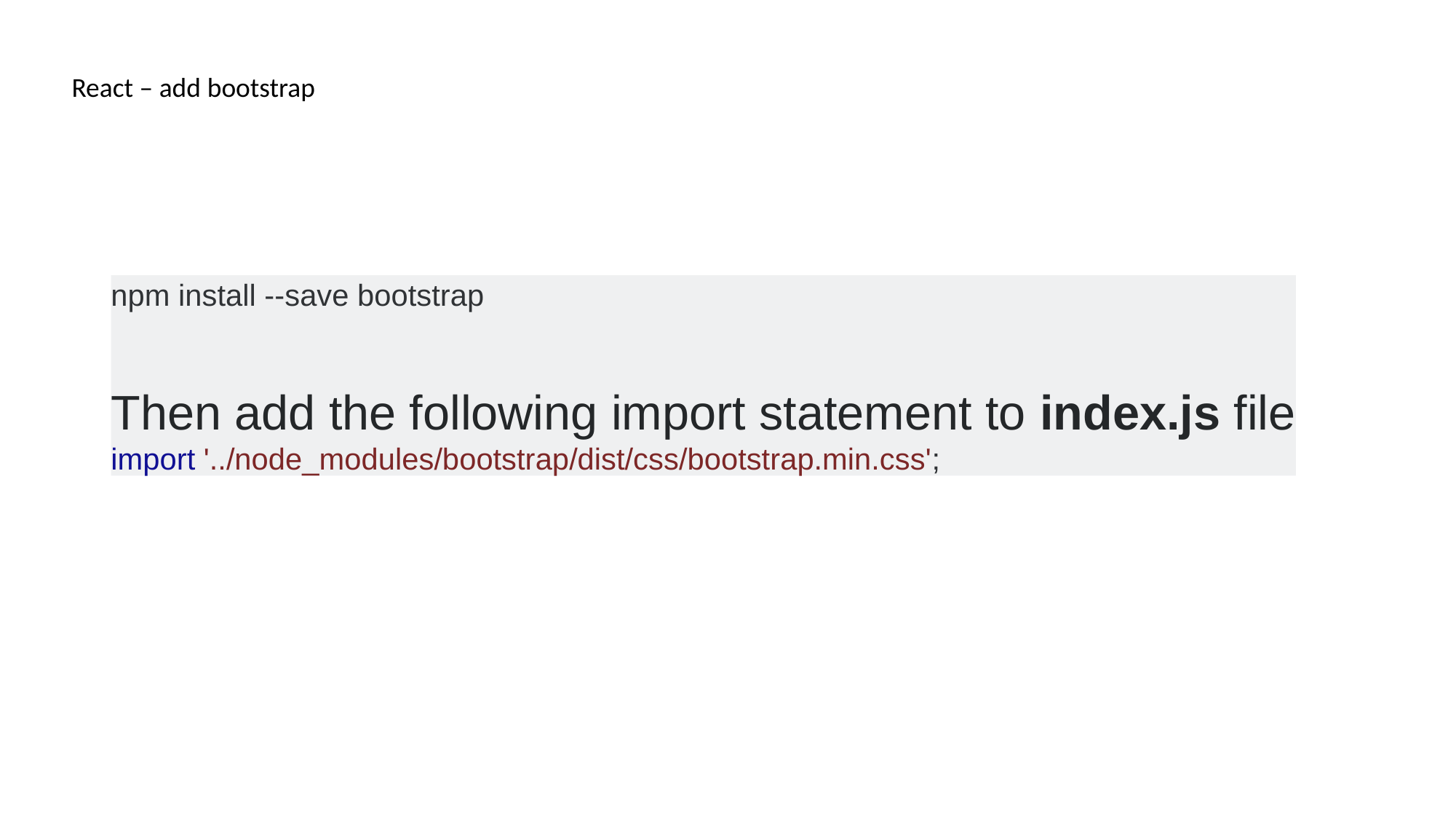

React – add bootstrap
npm install --save bootstrap

Then add the following import statement to index.js file
import '../node_modules/bootstrap/dist/css/bootstrap.min.css';